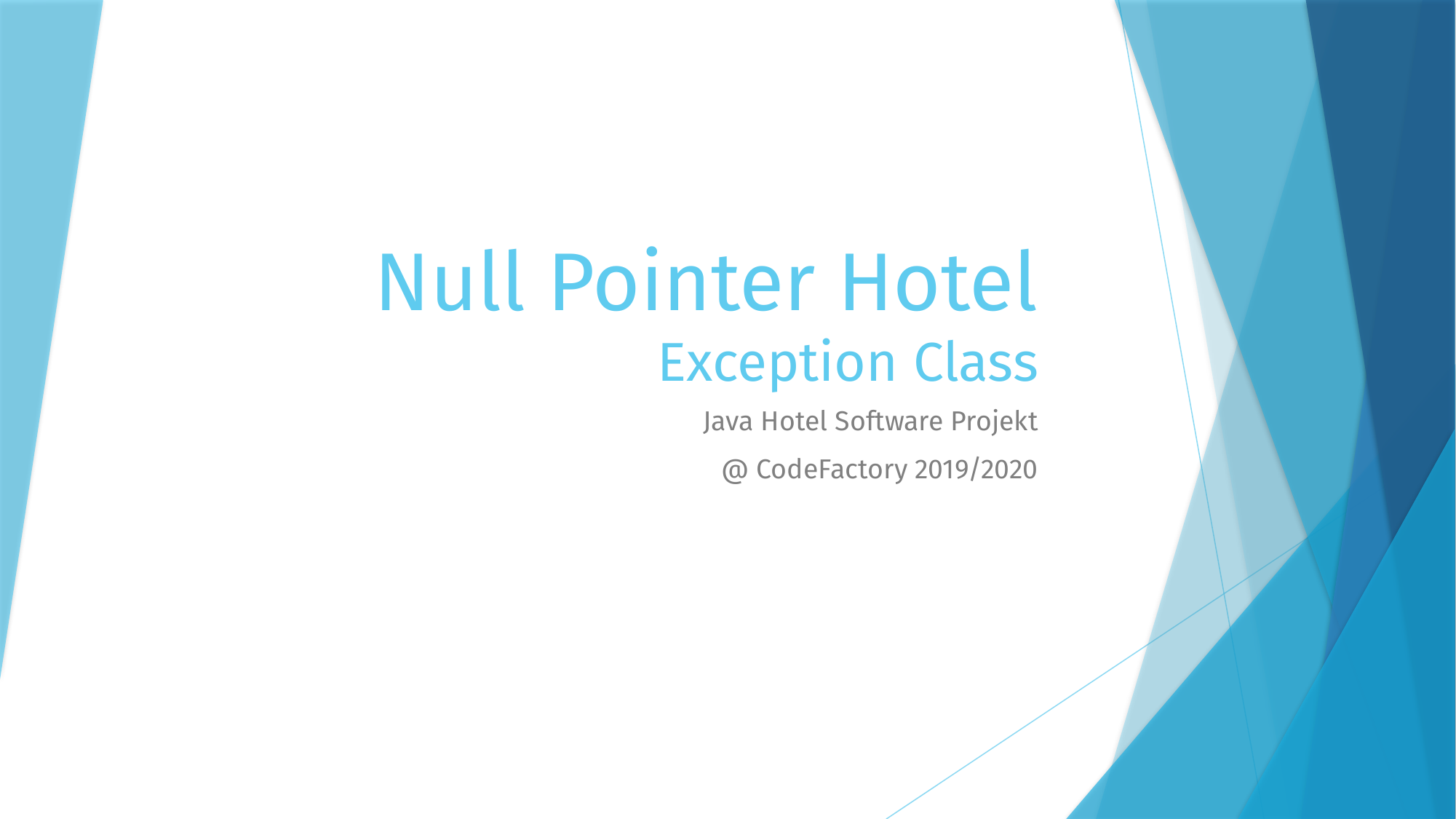

# Null Pointer Hotel Exception Class
Java Hotel Software Projekt
@ CodeFactory 2019/2020